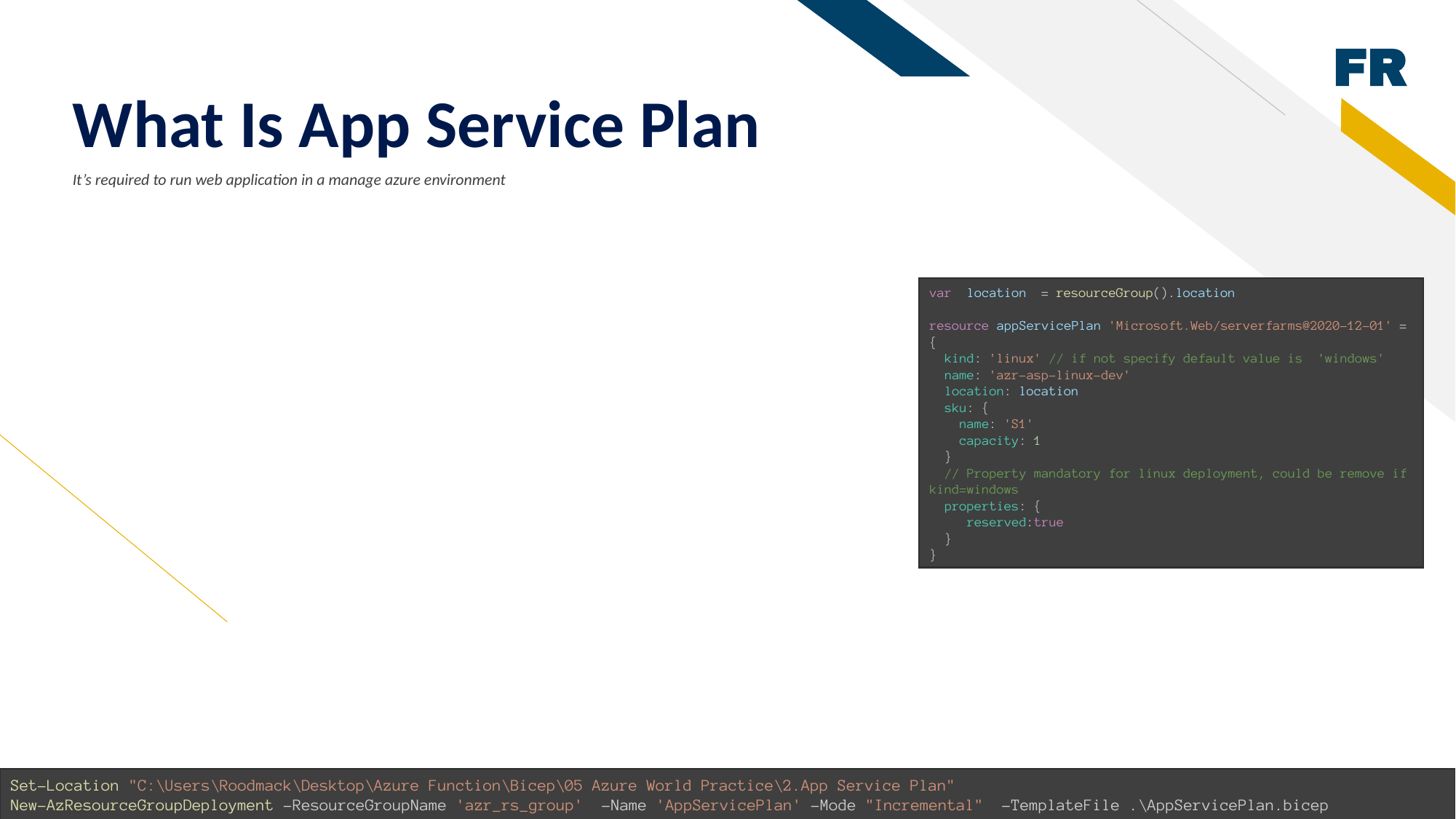

# What Is App Service Plan

It’s required to run web application in a manage azure environment

var  location  = resourceGroup().location
resource appServicePlan 'Microsoft.Web/serverfarms@2020-12-01' = {
  kind: 'linux' // if not specify default value is  'windows'
  name: 'azr-asp-linux-dev'
  location: location
  sku: {
    name: 'S1'
    capacity: 1
  }
  // Property mandatory for linux deployment, could be remove if kind=windows
  properties: {
     reserved:true
  }
}
Set-Location "C:\Users\Roodmack\Desktop\Azure Function\Bicep\05 Azure World Practice\2.App Service Plan"
New-AzResourceGroupDeployment -ResourceGroupName 'azr_rs_group'  -Name 'AppServicePlan' -Mode "Incremental"  -TemplateFile .\AppServicePlan.bicep